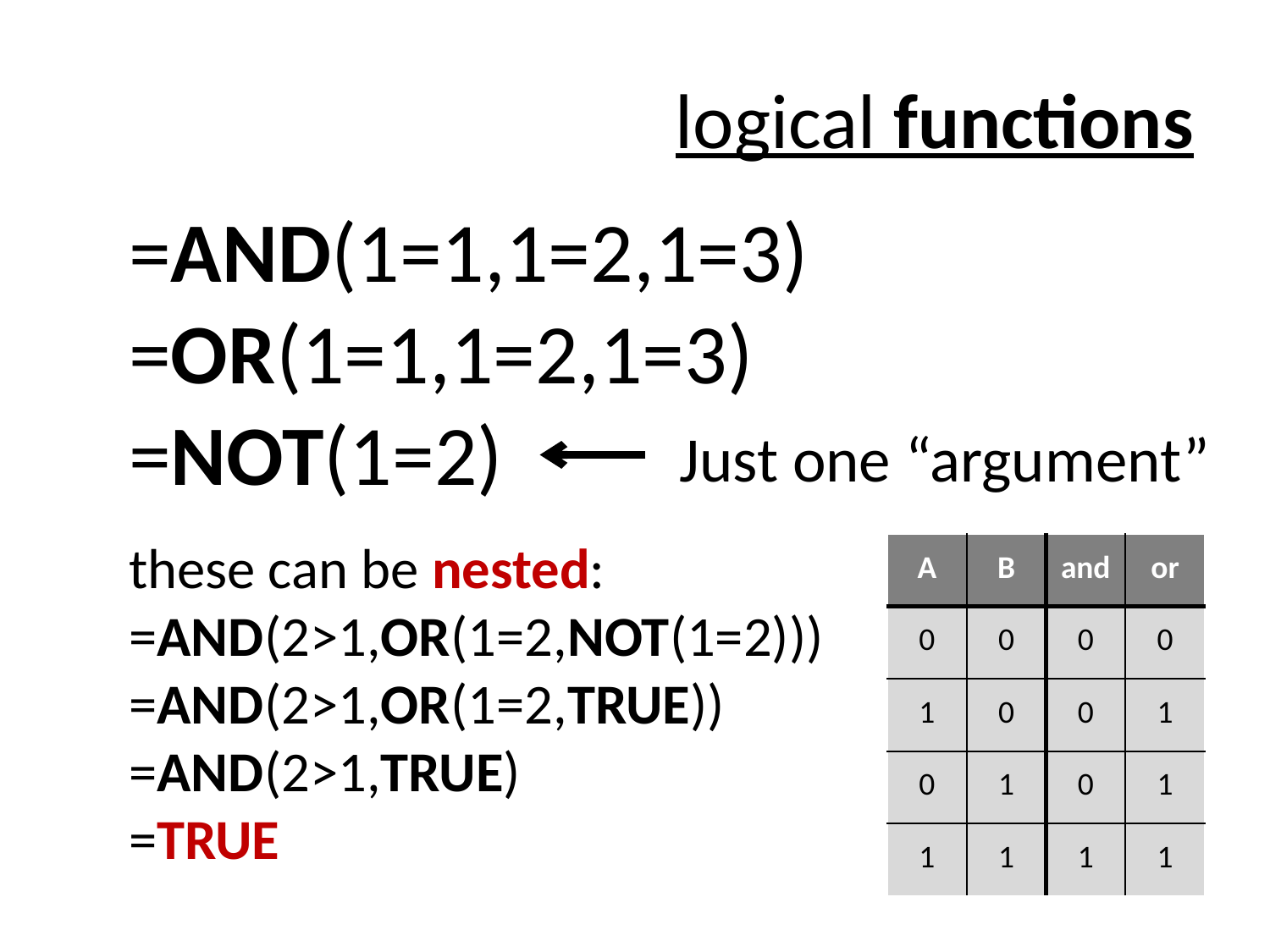

# logical functions
=AND(1=1,1=2,1=3)
=OR(1=1,1=2,1=3)
=NOT(1=2)
Just one “argument”
these can be nested:
=AND(2>1,OR(1=2,NOT(1=2)))
=AND(2>1,OR(1=2,TRUE))
=AND(2>1,TRUE)
=TRUE
| A | B | and | or |
| --- | --- | --- | --- |
| 0 | 0 | 0 | 0 |
| 1 | 0 | 0 | 1 |
| 0 | 1 | 0 | 1 |
| 1 | 1 | 1 | 1 |